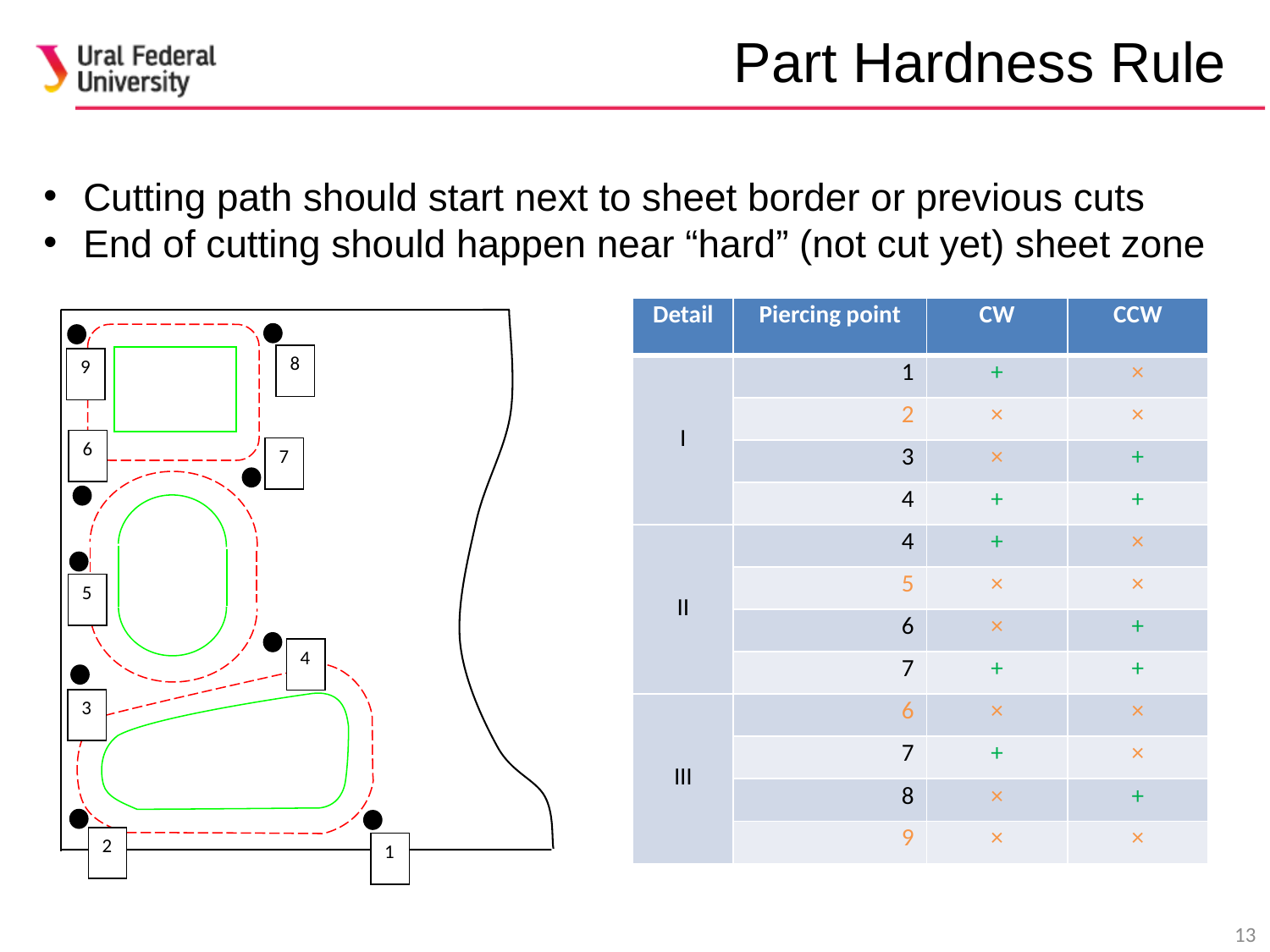

Part Hardness Rule
Cutting path should start next to sheet border or previous cuts
End of cutting should happen near “hard” (not cut yet) sheet zone
| Detail | Piercing point | CW | CCW |
| --- | --- | --- | --- |
| I | 1 | + | × |
|  | 2 | × | × |
|  | 3 | × | + |
|  | 4 | + | + |
| II | 4 | + | × |
|  | 5 | × | × |
|  | 6 | × | + |
|  | 7 | + | + |
| III | 6 | × | × |
|  | 7 | + | × |
|  | 8 | × | + |
|  | 9 | × | × |

8

9
6
7

5

4

3

2
1
13